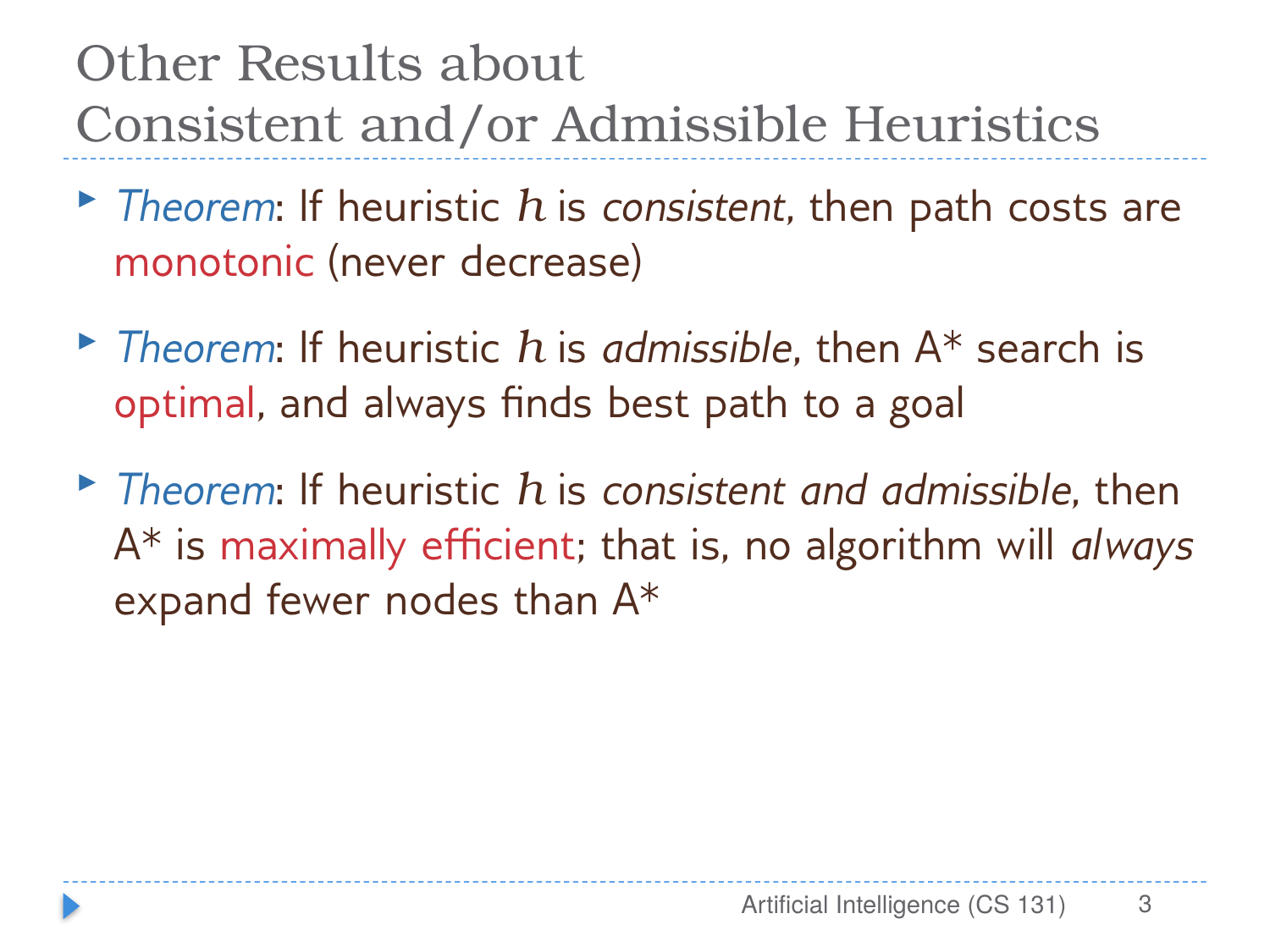

# Other Results about Consistent and/or Admissible Heuristics
Theorem: If heuristic h is consistent, then path costs are monotonic (never decrease)
Theorem: If heuristic h is admissible, then A* search is optimal, and always finds best path to a goal
Theorem: If heuristic h is consistent and admissible, then A* is maximally efficient; that is, no algorithm will always expand fewer nodes than A*

3
Artificial Intelligence (CS 131)